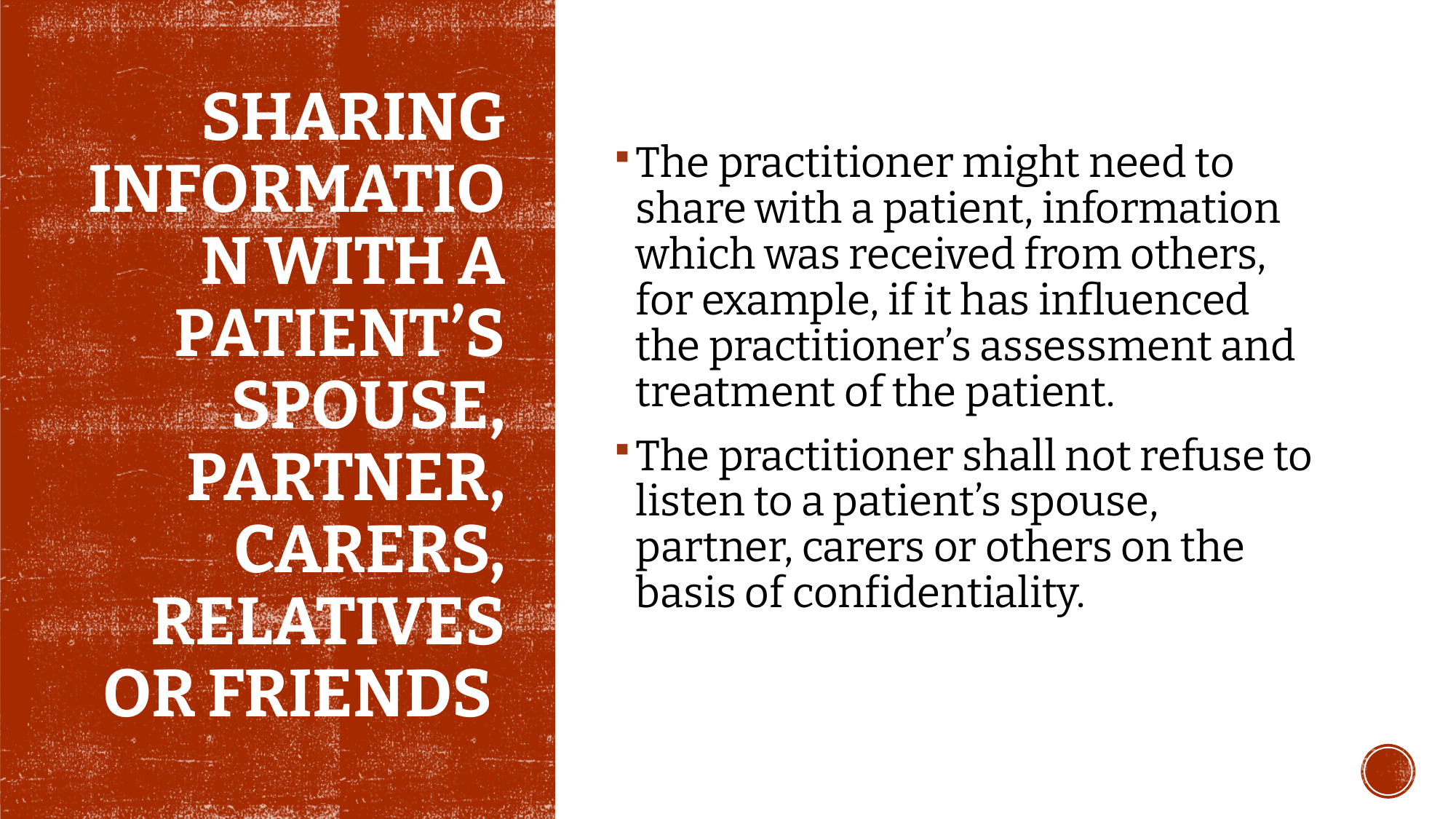

The practitioner might need to share with a patient, information which was received from others, for example, if it has influenced the practitioner’s assessment and treatment of the patient.
The practitioner shall not refuse to listen to a patient’s spouse, partner, carers or others on the basis of confidentiality.

# SHARING INFORMATION WITH A PATIENT’S SPOUSE, PARTNER, CARERS, RELATIVES OR FRIENDS